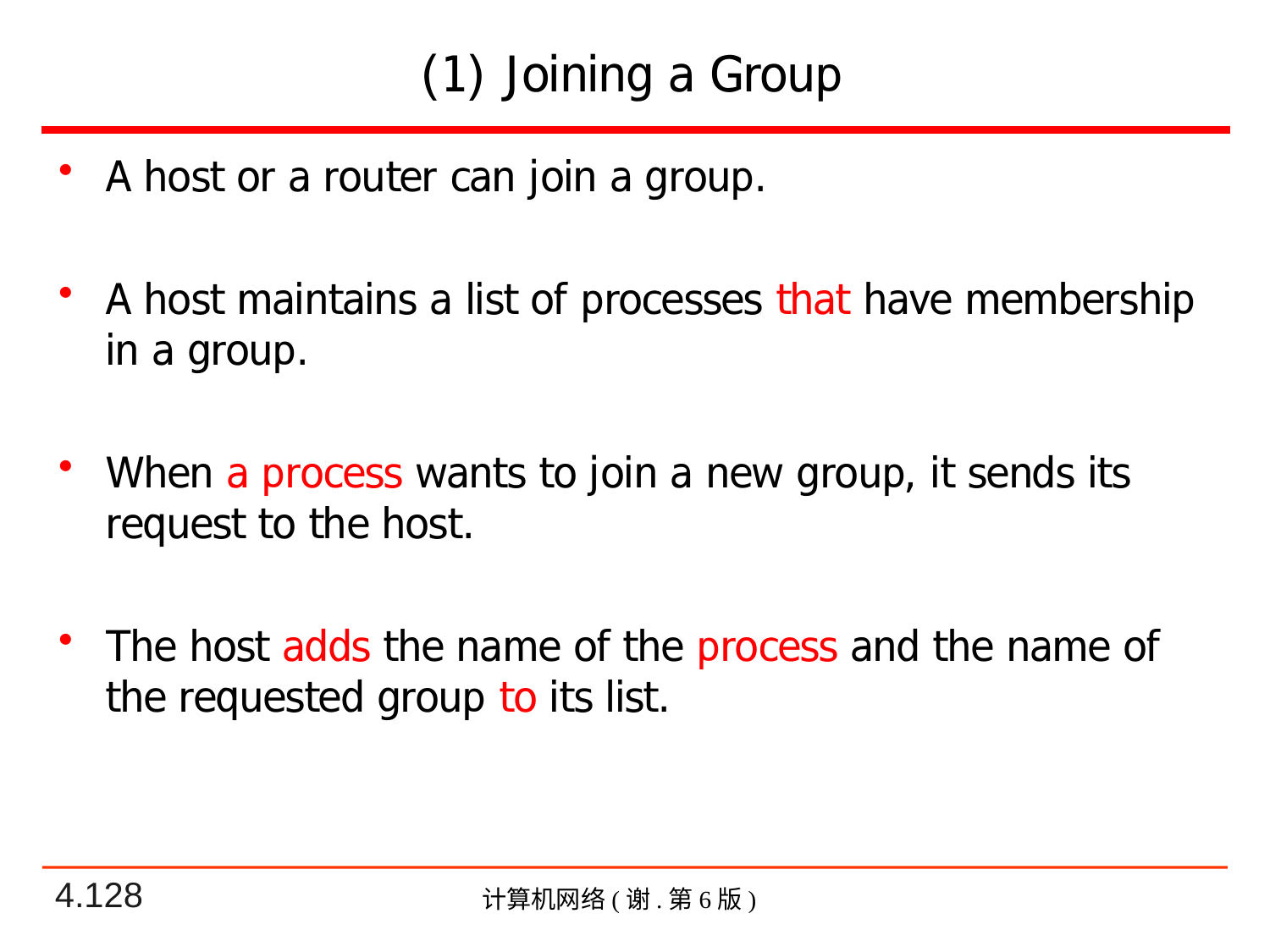

# (1) Joining a Group
A host or a router can join a group.

A host maintains a list of processes that have membership in a group.

When a process wants to join a new group, it sends its request to the host.

The host adds the name of the process and the name of the requested group to its list.